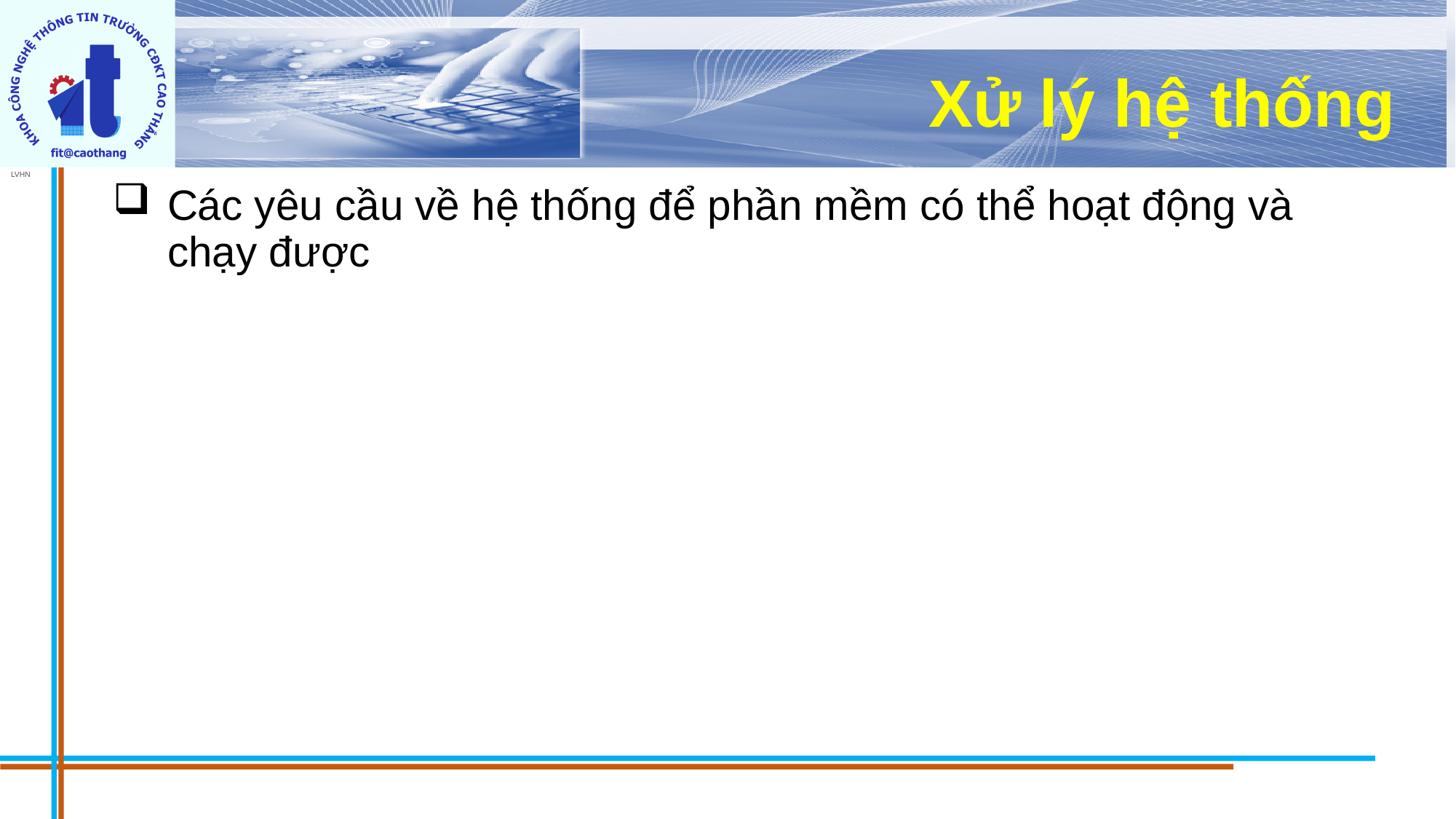

# Xử lý hệ thống
Các yêu cầu về hệ thống để phần mềm có thể hoạt động và chạy được